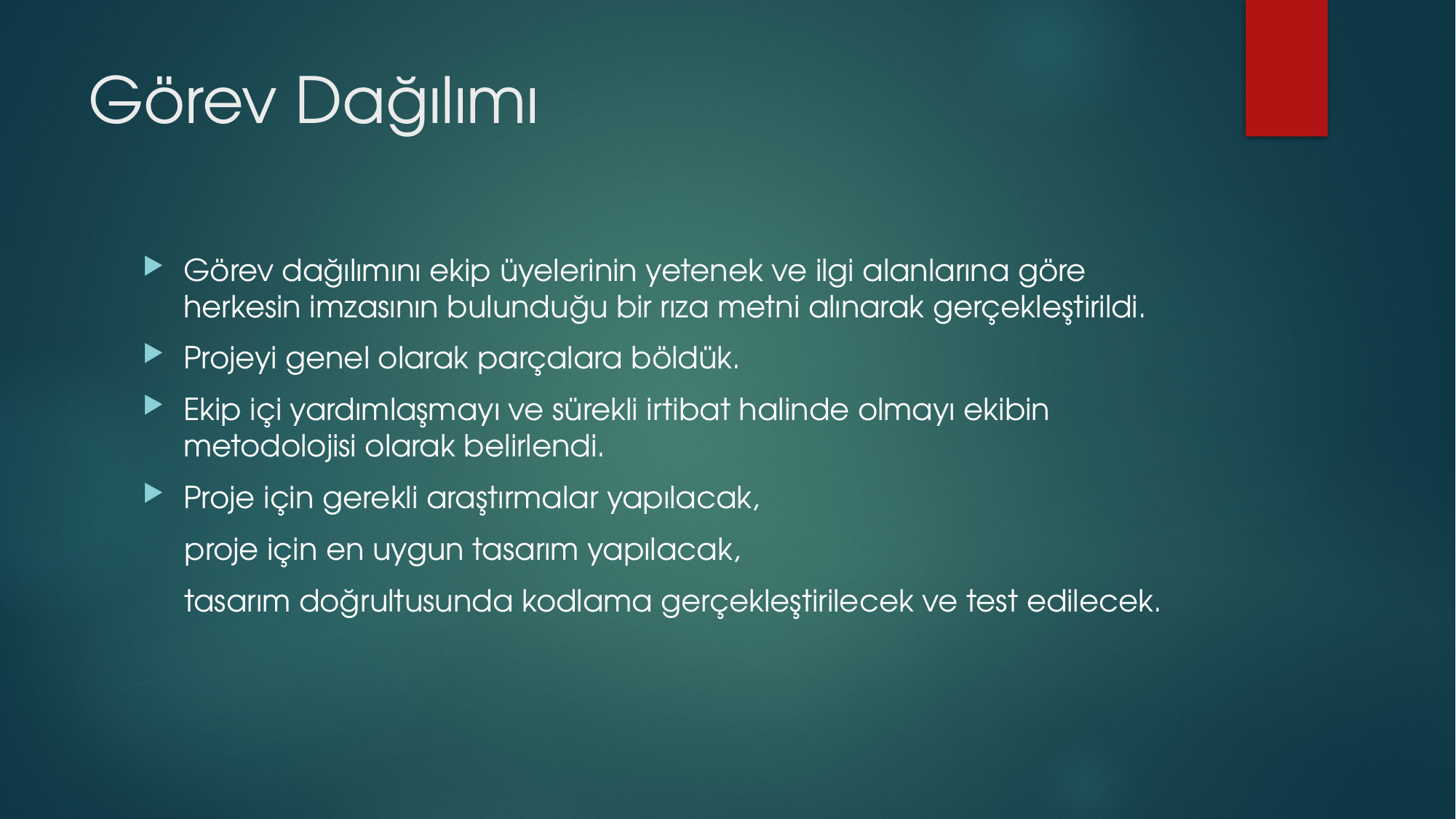

# Görev Dağılımı
Görev dağılımını ekip üyelerinin yetenek ve ilgi alanlarına göre herkesin imzasının bulunduğu bir rıza metni alınarak gerçekleştirildi.
Projeyi genel olarak parçalara böldük.
Ekip içi yardımlaşmayı ve sürekli irtibat halinde olmayı ekibin  metodolojisi olarak belirlendi.
Proje için gerekli araştırmalar yapılacak,
     proje için en uygun tasarım yapılacak,
     tasarım doğrultusunda kodlama gerçekleştirilecek ve test edilecek.